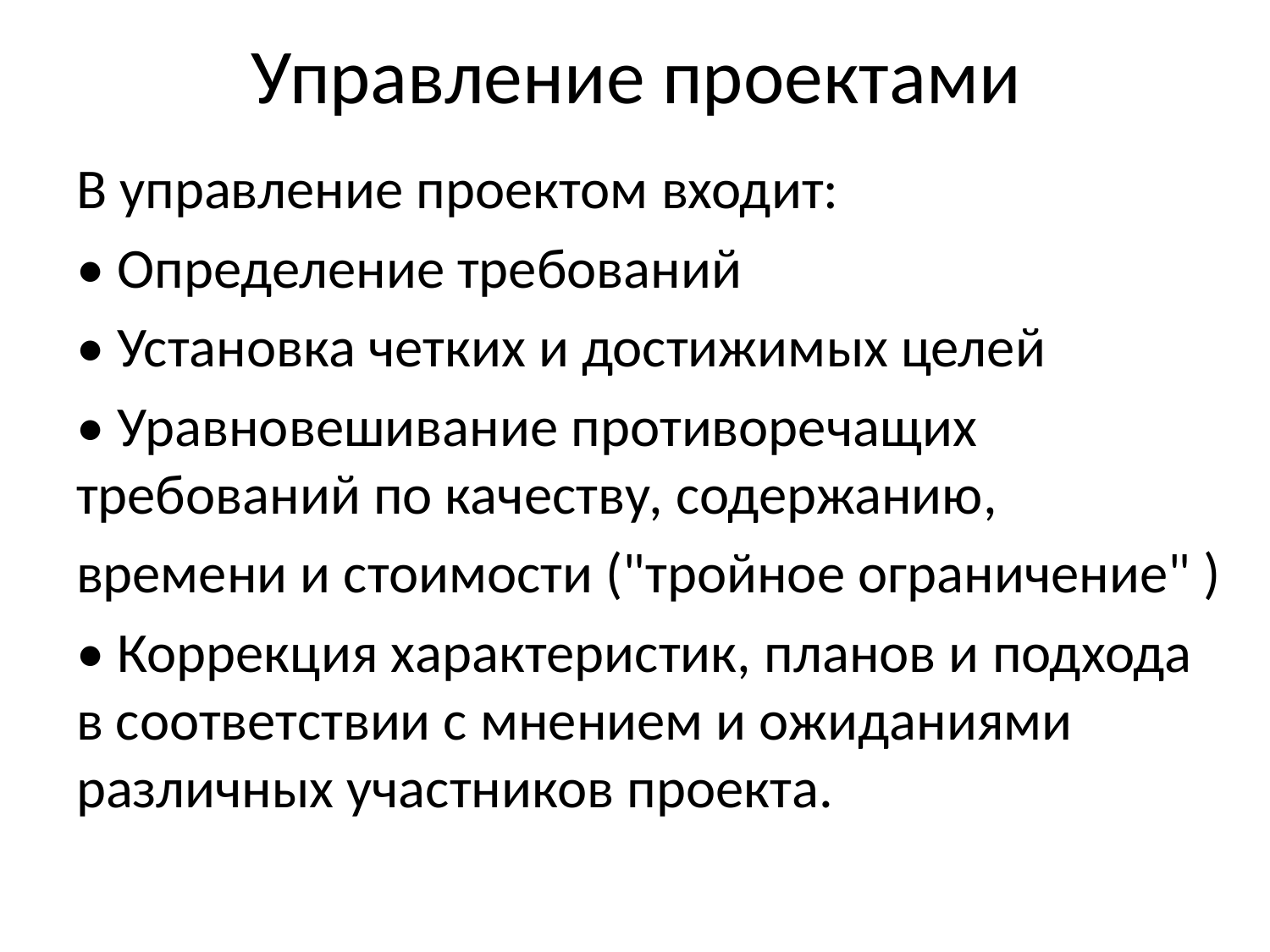

# Управление проектами
В управление проектом входит:
• Определение требований
• Установка четких и достижимых целей
• Уравновешивание противоречащих требований по качеству, содержанию,
времени и стоимости ("тройное ограничение" )
• Коррекция характеристик, планов и подхода в соответствии с мнением и ожиданиями различных участников проекта.